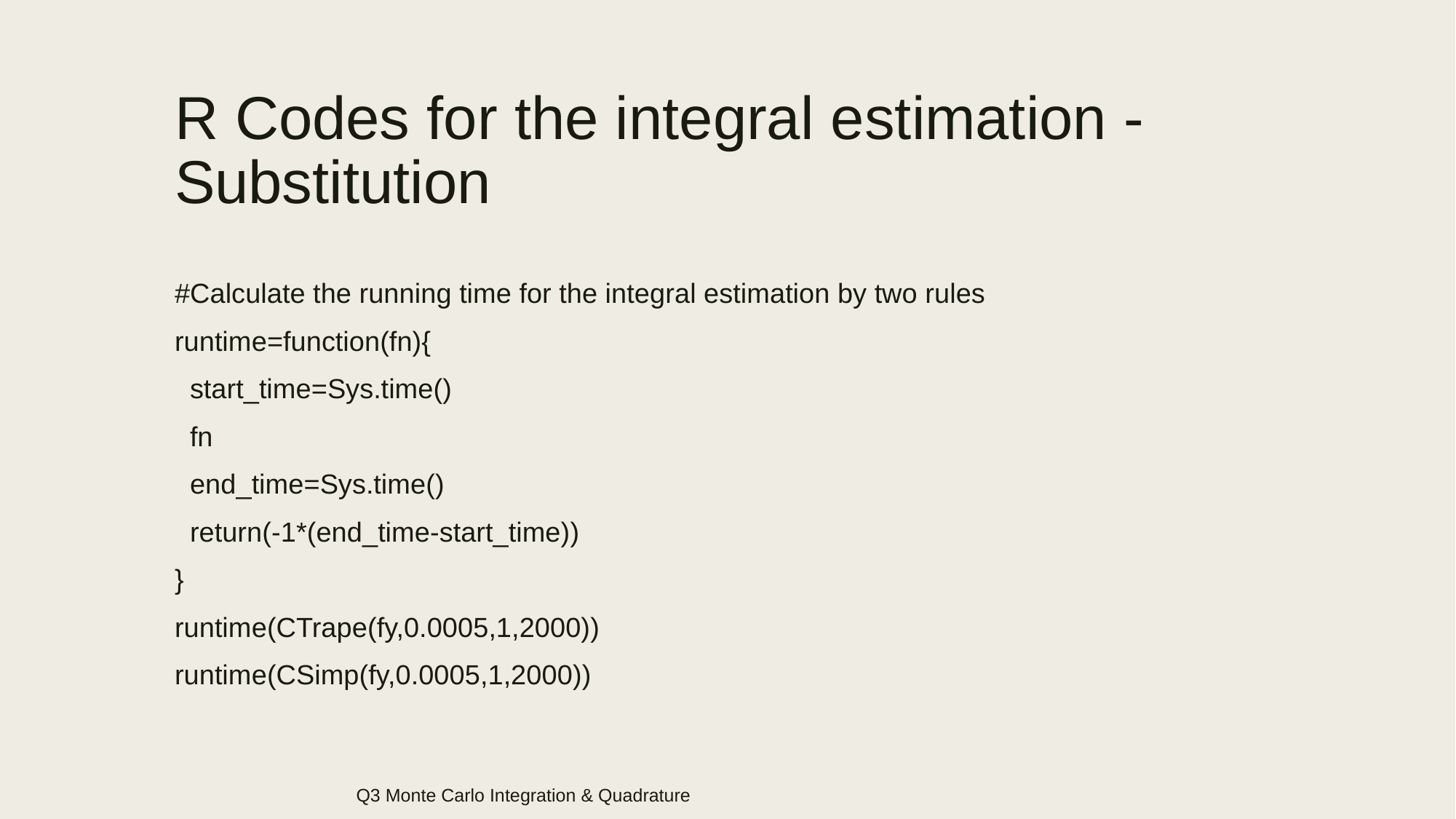

# R Codes for the integral estimation - Substitution
#Calculate the running time for the integral estimation by two rules
runtime=function(fn){
  start_time=Sys.time()
  fn
  end_time=Sys.time()
  return(-1*(end_time-start_time))
}
runtime(CTrape(fy,0.0005,1,2000))
runtime(CSimp(fy,0.0005,1,2000))
Q3 Monte Carlo Integration & Quadrature